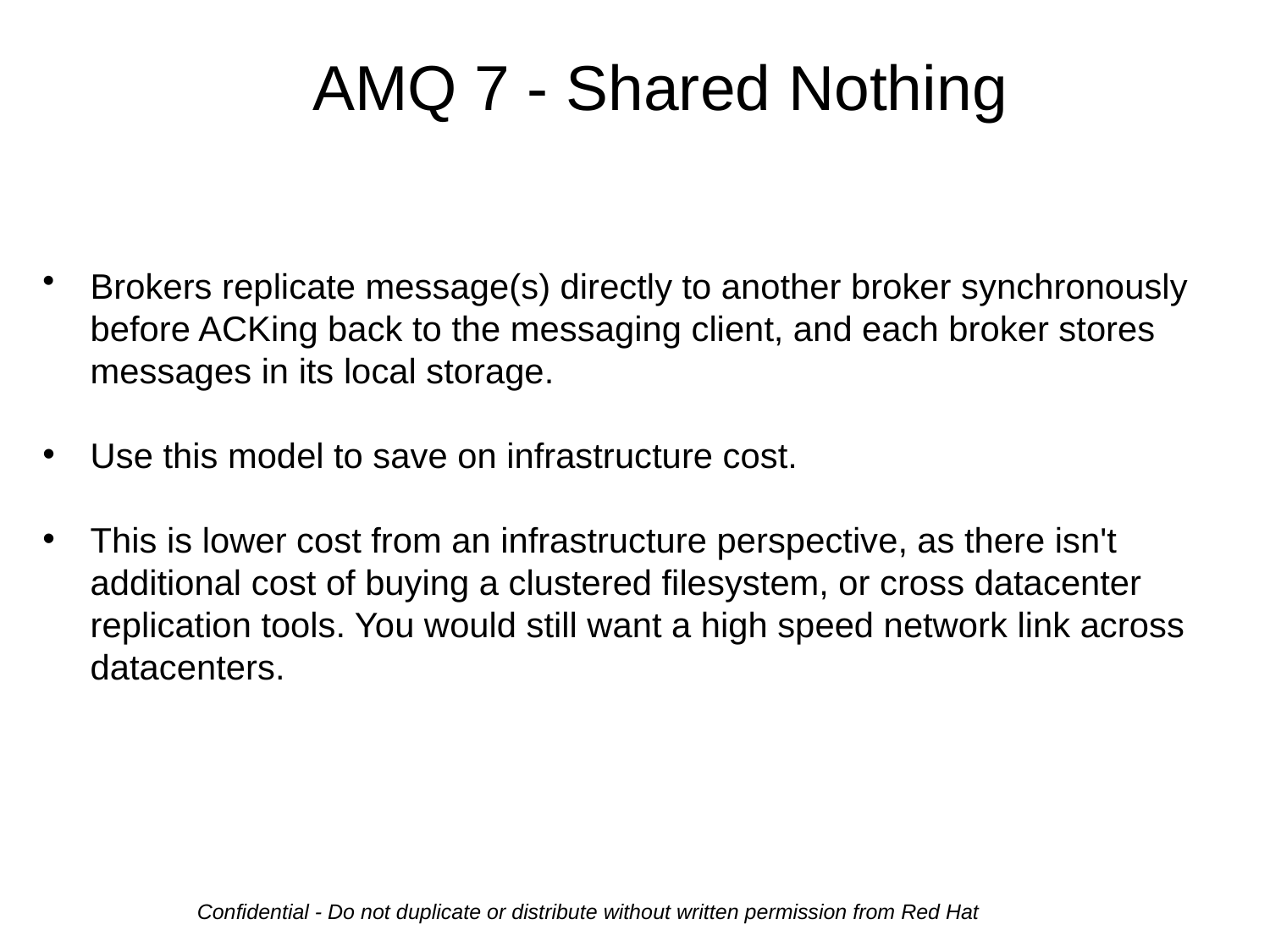

# AMQ 7 - Shared Nothing
Brokers replicate message(s) directly to another broker synchronously before ACKing back to the messaging client, and each broker stores messages in its local storage.

Use this model to save on infrastructure cost.

This is lower cost from an infrastructure perspective, as there isn't additional cost of buying a clustered filesystem, or cross datacenter replication tools. You would still want a high speed network link across datacenters.
Confidential - Do not duplicate or distribute without written permission from Red Hat